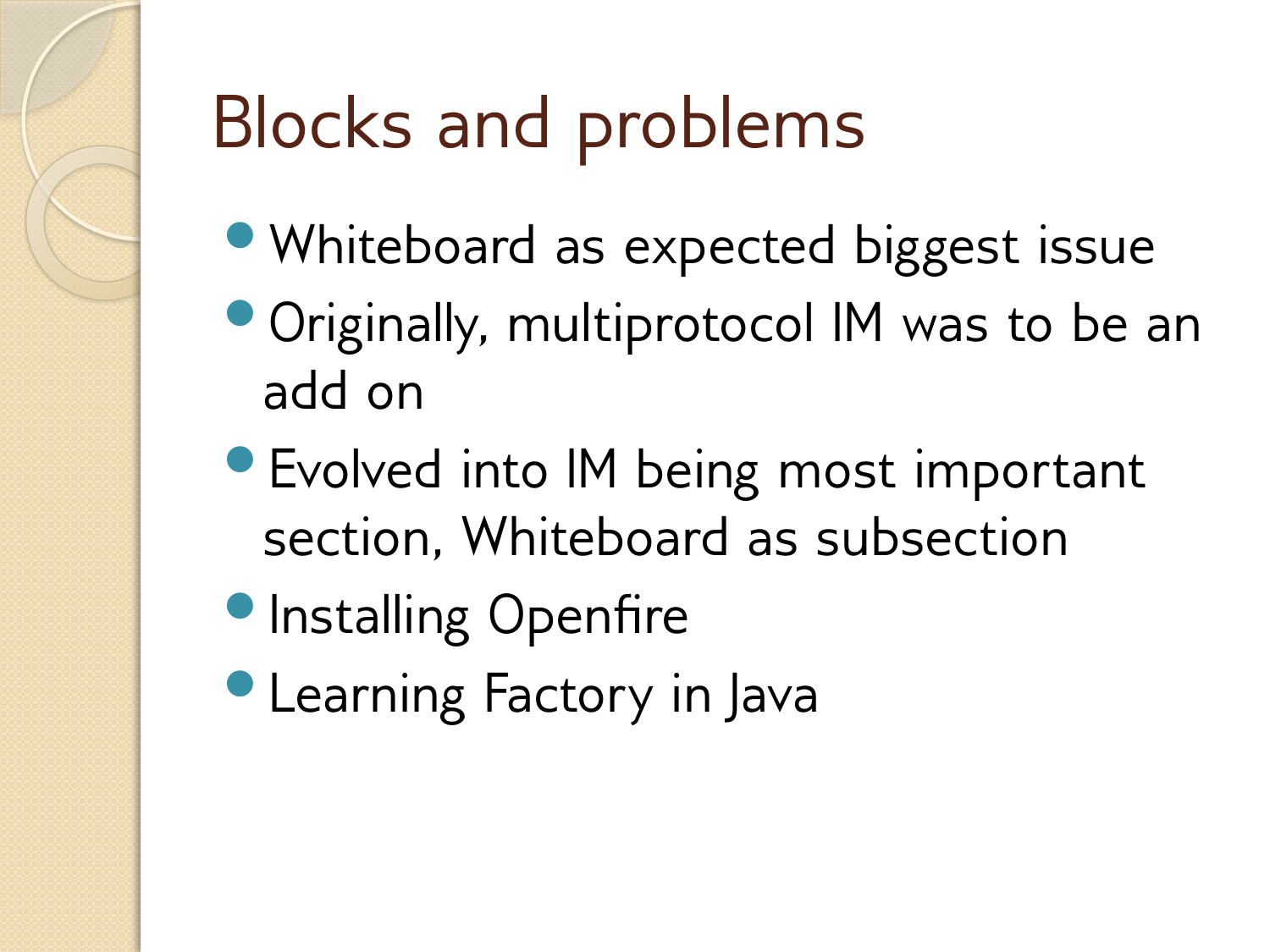

# Blocks and problems
Whiteboard as expected biggest issue
Originally, multiprotocol IM was to be an add on
Evolved into IM being most important section, Whiteboard as subsection
Installing Openfire
Learning Factory in Java